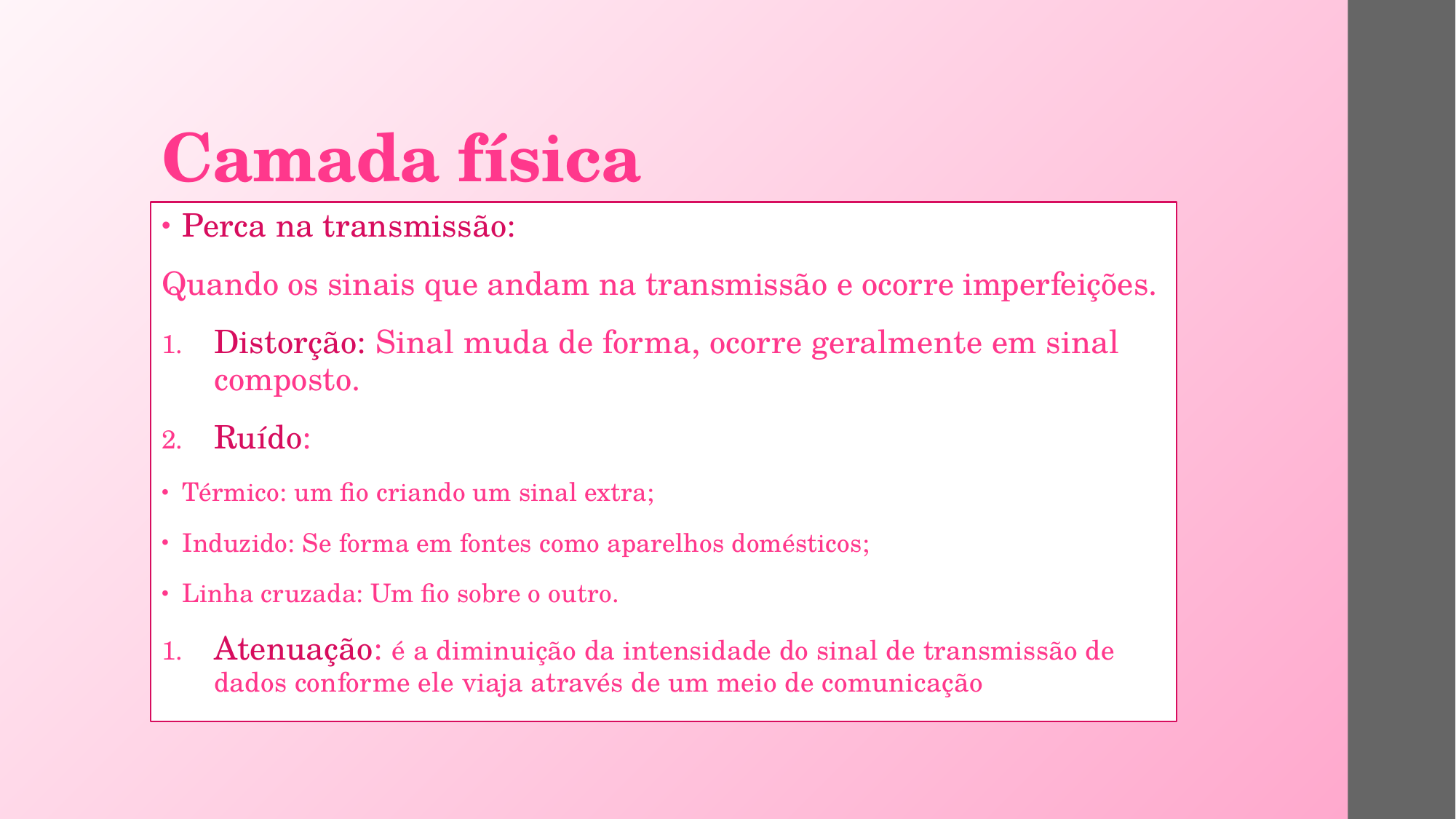

# Camada física
Perca na transmissão:
Quando os sinais que andam na transmissão e ocorre imperfeições.
Distorção: Sinal muda de forma, ocorre geralmente em sinal composto.
Ruído:
Térmico: um fio criando um sinal extra;
Induzido: Se forma em fontes como aparelhos domésticos;
Linha cruzada: Um fio sobre o outro.
Atenuação: é a diminuição da intensidade do sinal de transmissão de dados conforme ele viaja através de um meio de comunicação